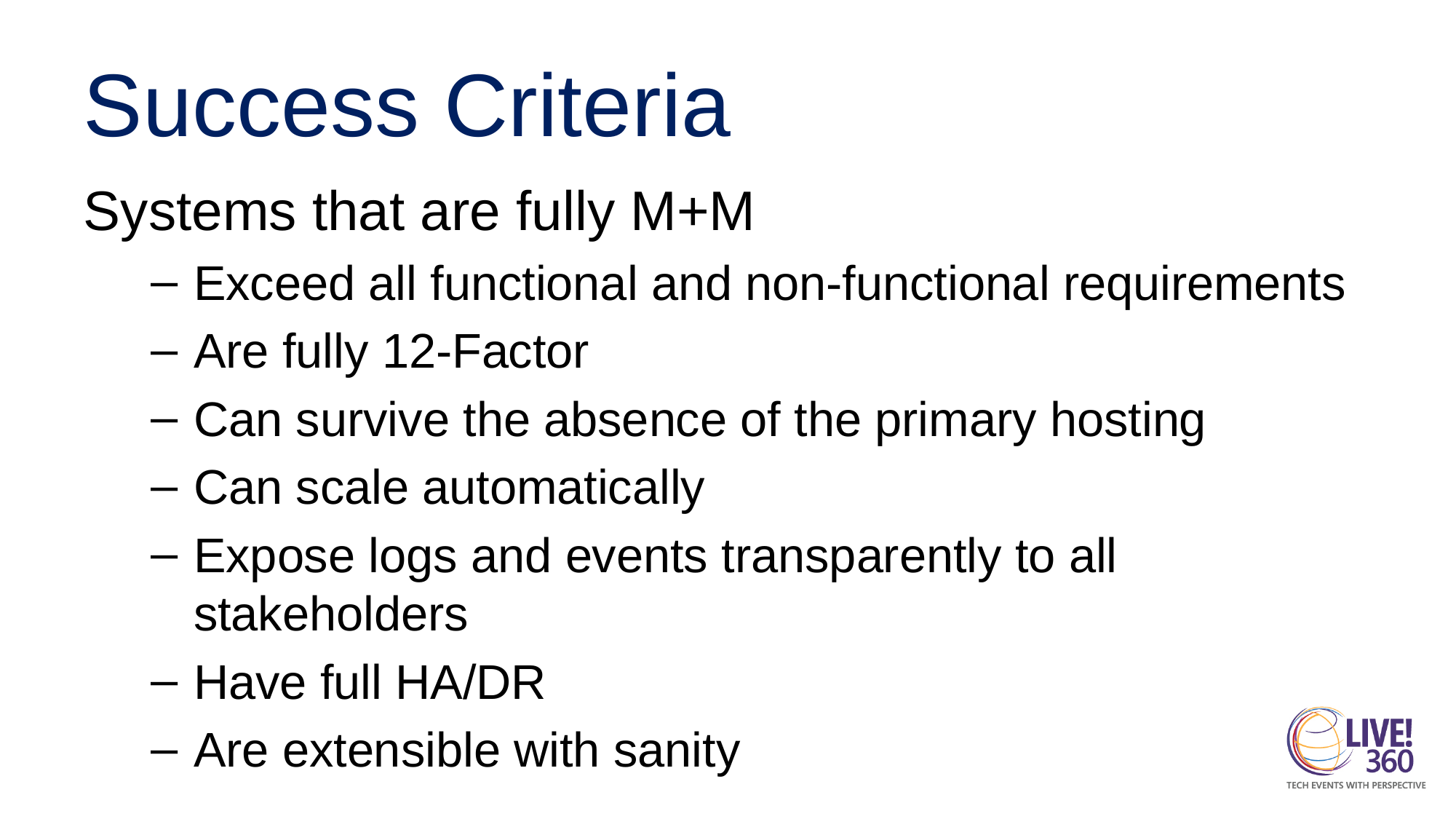

# Success Criteria
Systems that are fully M+M
Exceed all functional and non-functional requirements
Are fully 12-Factor
Can survive the absence of the primary hosting
Can scale automatically
Expose logs and events transparently to all stakeholders
Have full HA/DR
Are extensible with sanity